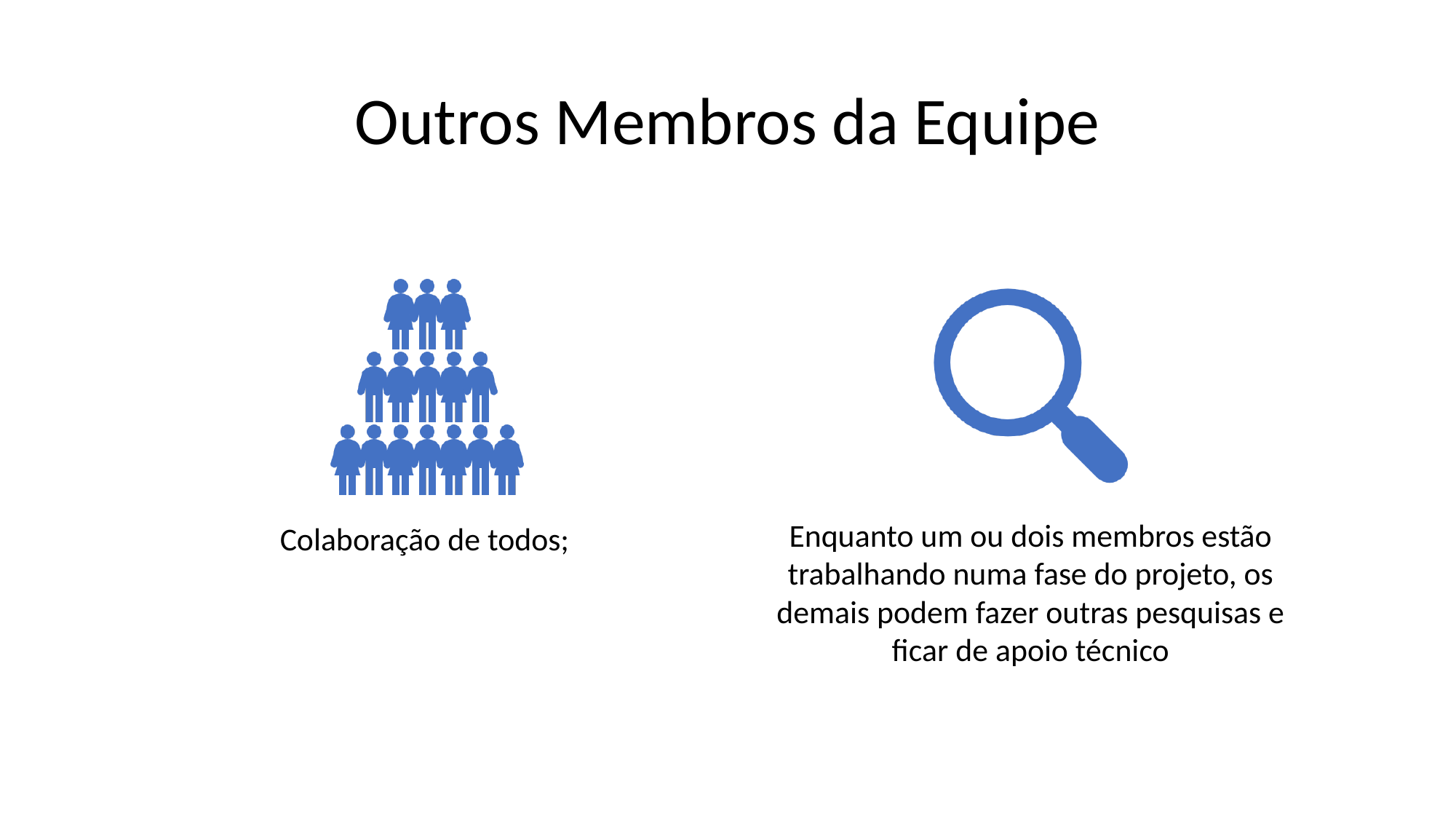

# Outros Membros da Equipe
Colaboração de todos;
Enquanto um ou dois membros estão trabalhando numa fase do projeto, os demais podem fazer outras pesquisas e ficar de apoio técnico